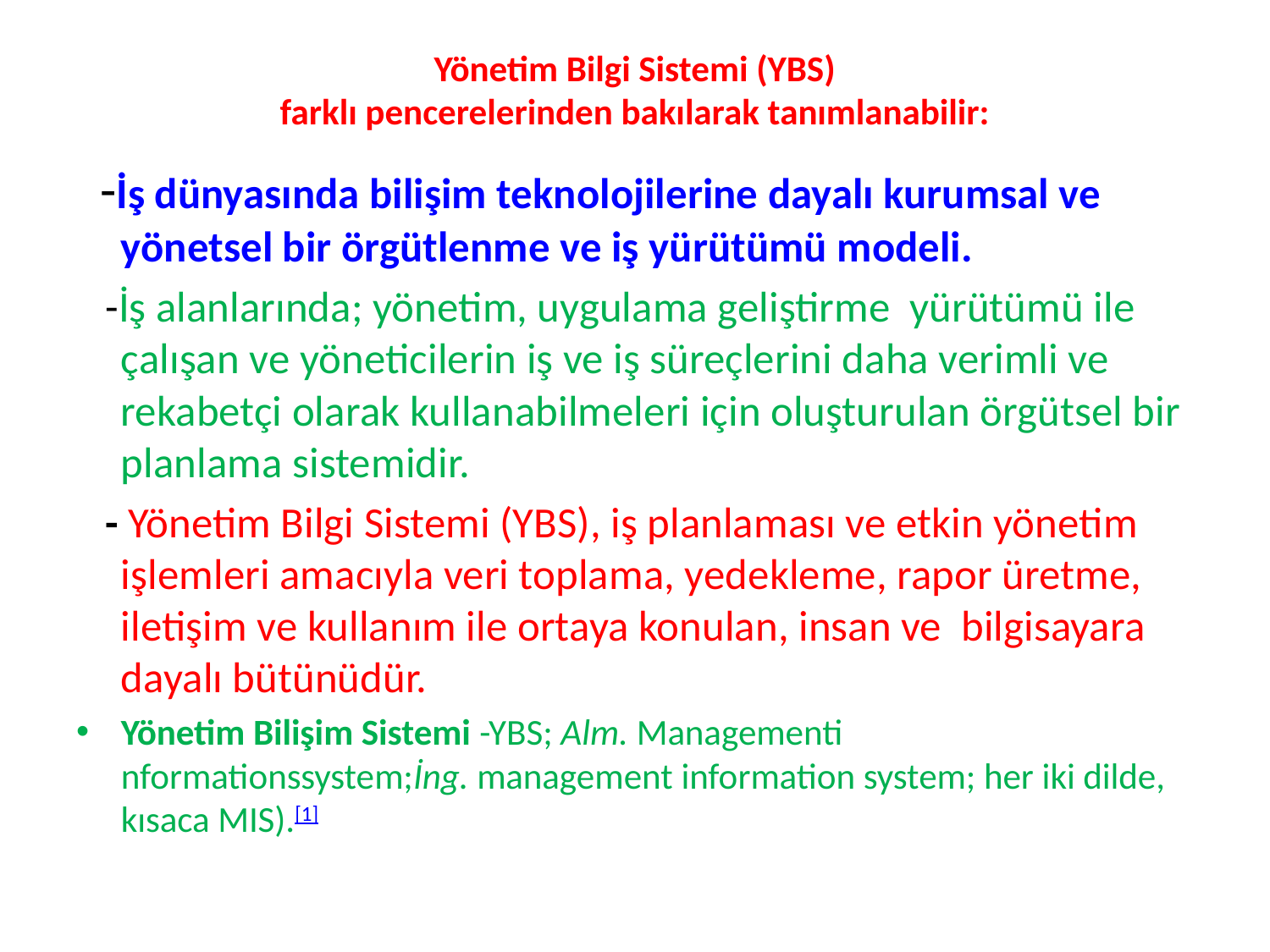

# Yönetim Bilgi Sistemi (YBS) farklı pencerelerinden bakılarak tanımlanabilir:
  -İş dünyasında bilişim teknolojilerine dayalı kurumsal ve yönetsel bir örgütlenme ve iş yürütümü modeli.
   -İş alanlarında; yönetim, uygulama geliştirme  yürütümü ile çalışan ve yöneticilerin iş ve iş süreçlerini daha verimli ve rekabetçi olarak kullanabilmeleri için oluşturulan örgütsel bir planlama sistemidir.
   - Yönetim Bilgi Sistemi (YBS), iş planlaması ve etkin yönetim işlemleri amacıyla veri toplama, yedekleme, rapor üretme, iletişim ve kullanım ile ortaya konulan, insan ve  bilgisayara dayalı bütünüdür.
Yönetim Bilişim Sistemi -YBS; Alm. Managementi nformationssystem;İng. management information system; her iki dilde, kısaca MIS).[1]